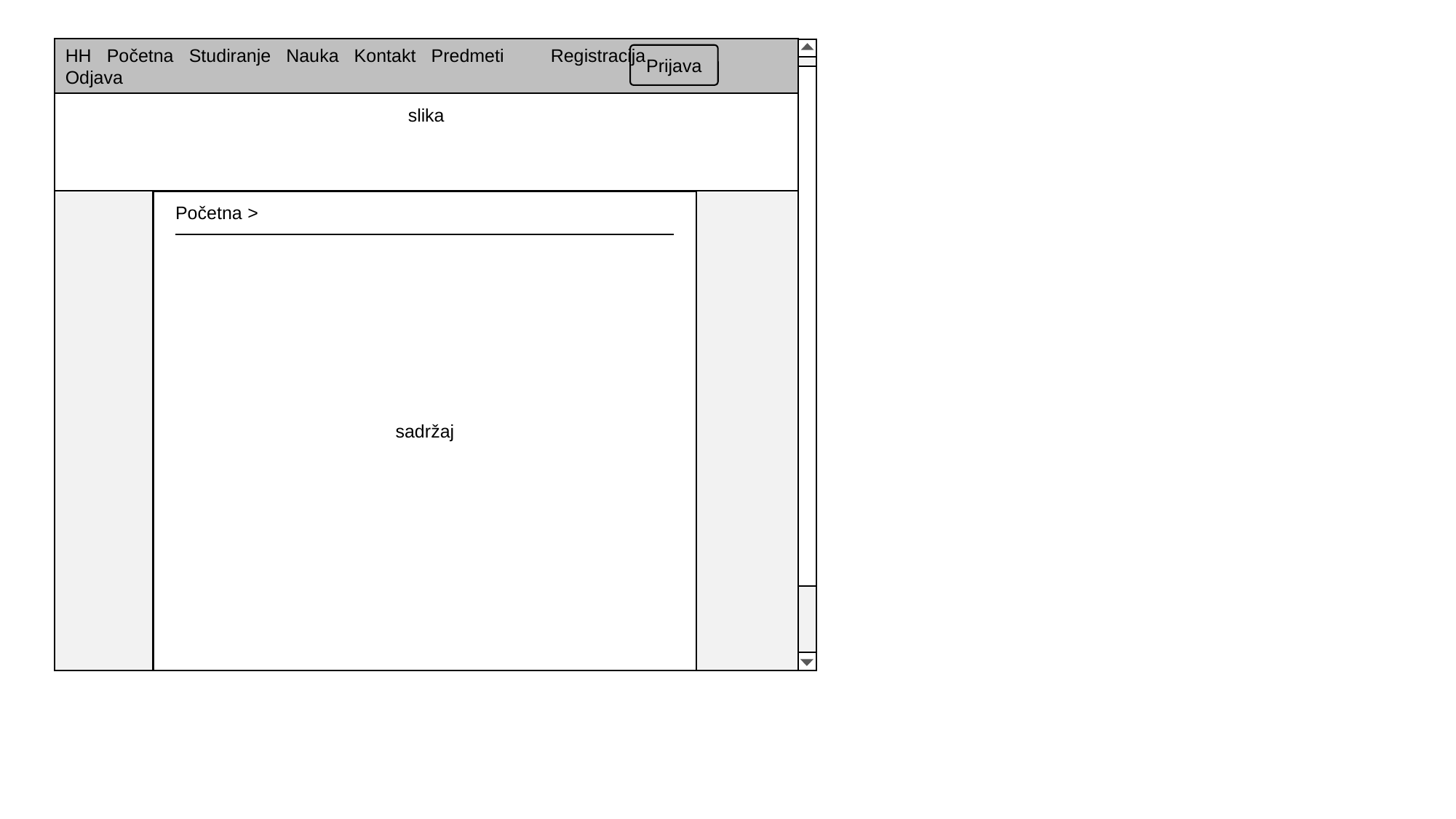

slika
HH   Početna   Studiranje   Nauka   Kontakt   Predmeti         Registracija                        Odjava

Prijava
sadržaj
Početna >